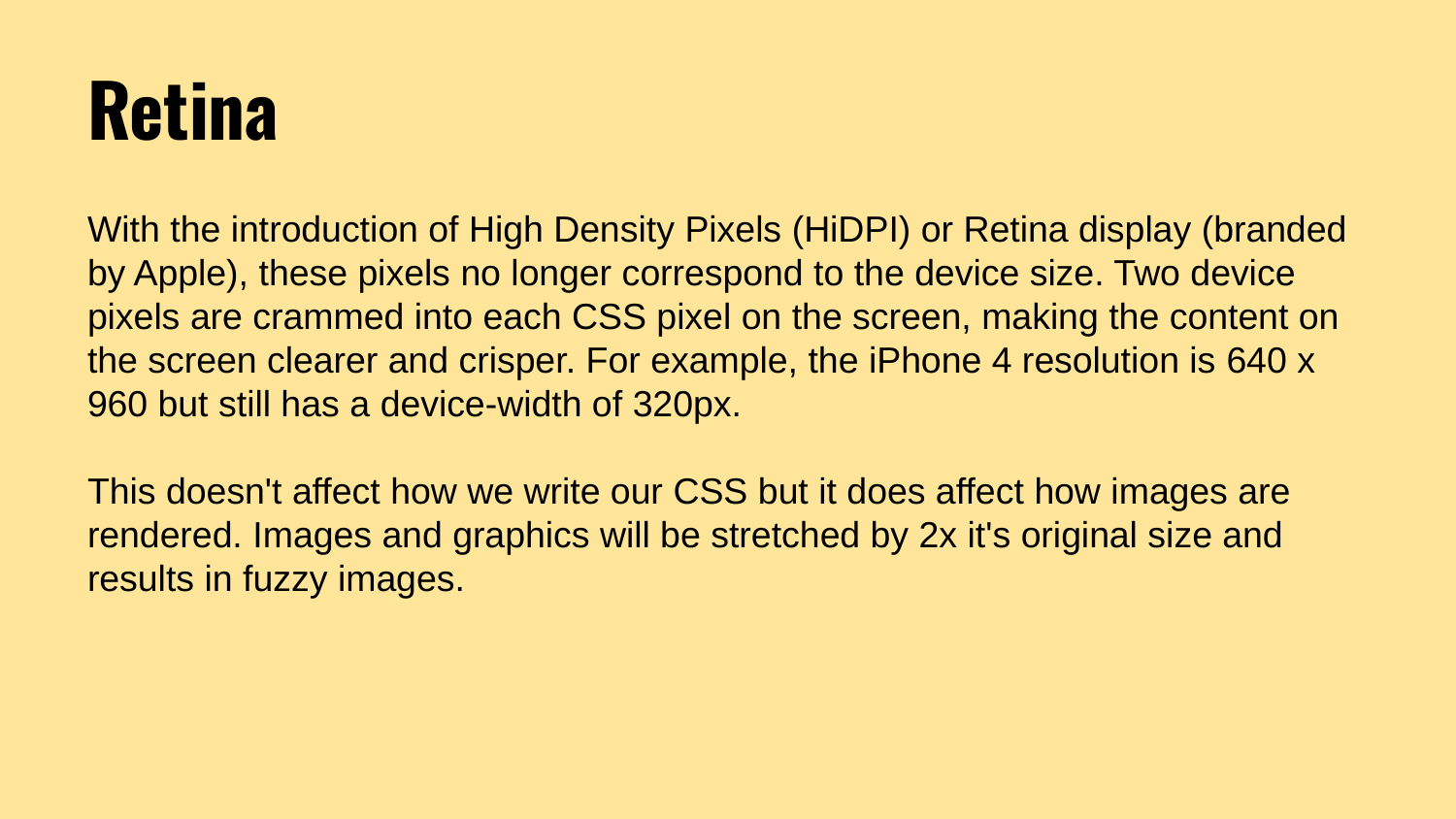

# Retina
With the introduction of High Density Pixels (HiDPI) or Retina display (branded by Apple), these pixels no longer correspond to the device size. Two device pixels are crammed into each CSS pixel on the screen, making the content on the screen clearer and crisper. For example, the iPhone 4 resolution is 640 x 960 but still has a device-width of 320px.

This doesn't affect how we write our CSS but it does affect how images are rendered. Images and graphics will be stretched by 2x it's original size and results in fuzzy images.